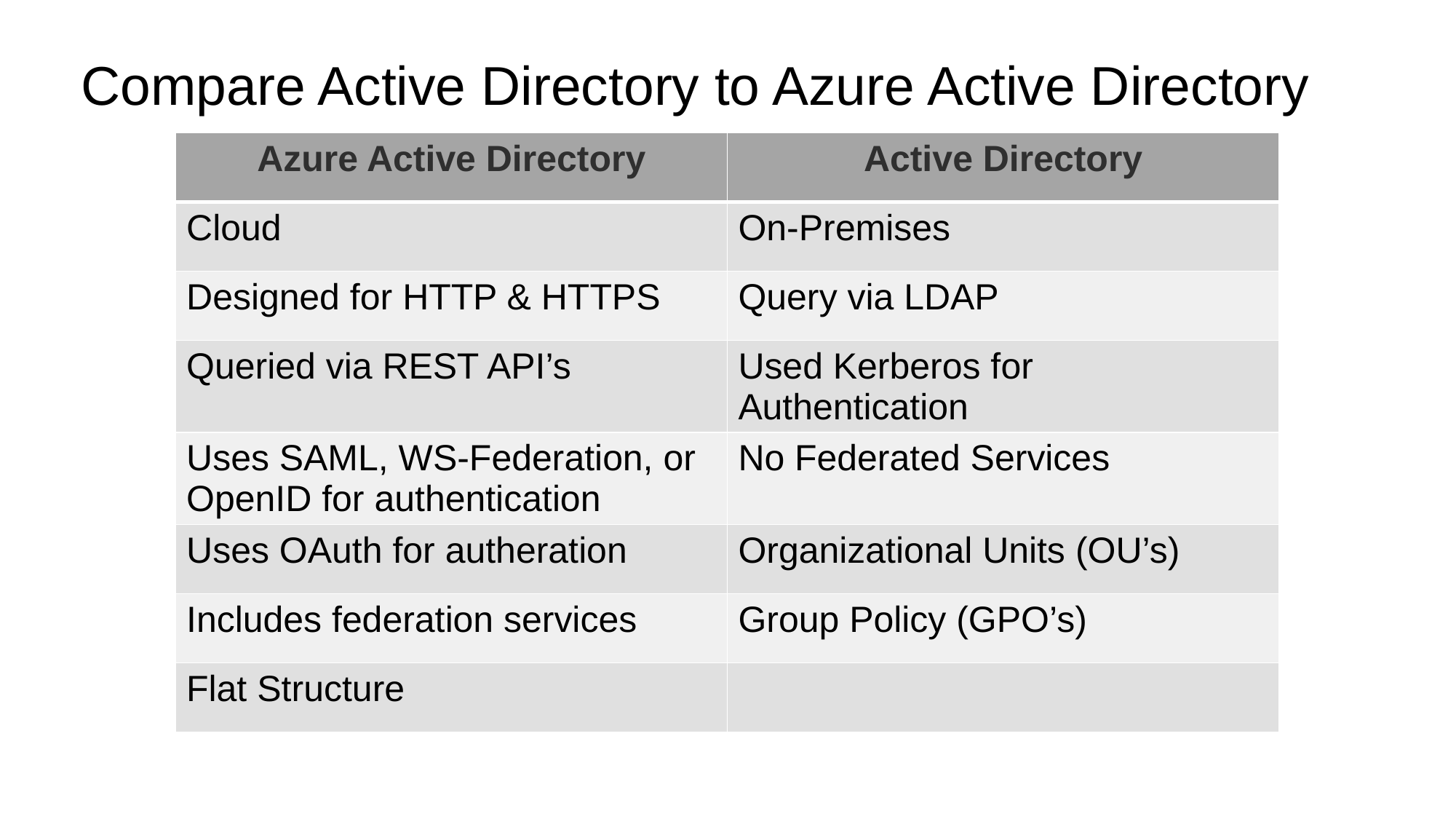

# Compare Active Directory to Azure Active Directory
| Azure Active Directory | Active Directory |
| --- | --- |
| Cloud | On-Premises |
| Designed for HTTP & HTTPS | Query via LDAP |
| Queried via REST API’s | Used Kerberos for Authentication |
| Uses SAML, WS-Federation, or OpenID for authentication | No Federated Services |
| Uses OAuth for autheration | Organizational Units (OU’s) |
| Includes federation services | Group Policy (GPO’s) |
| Flat Structure |  |